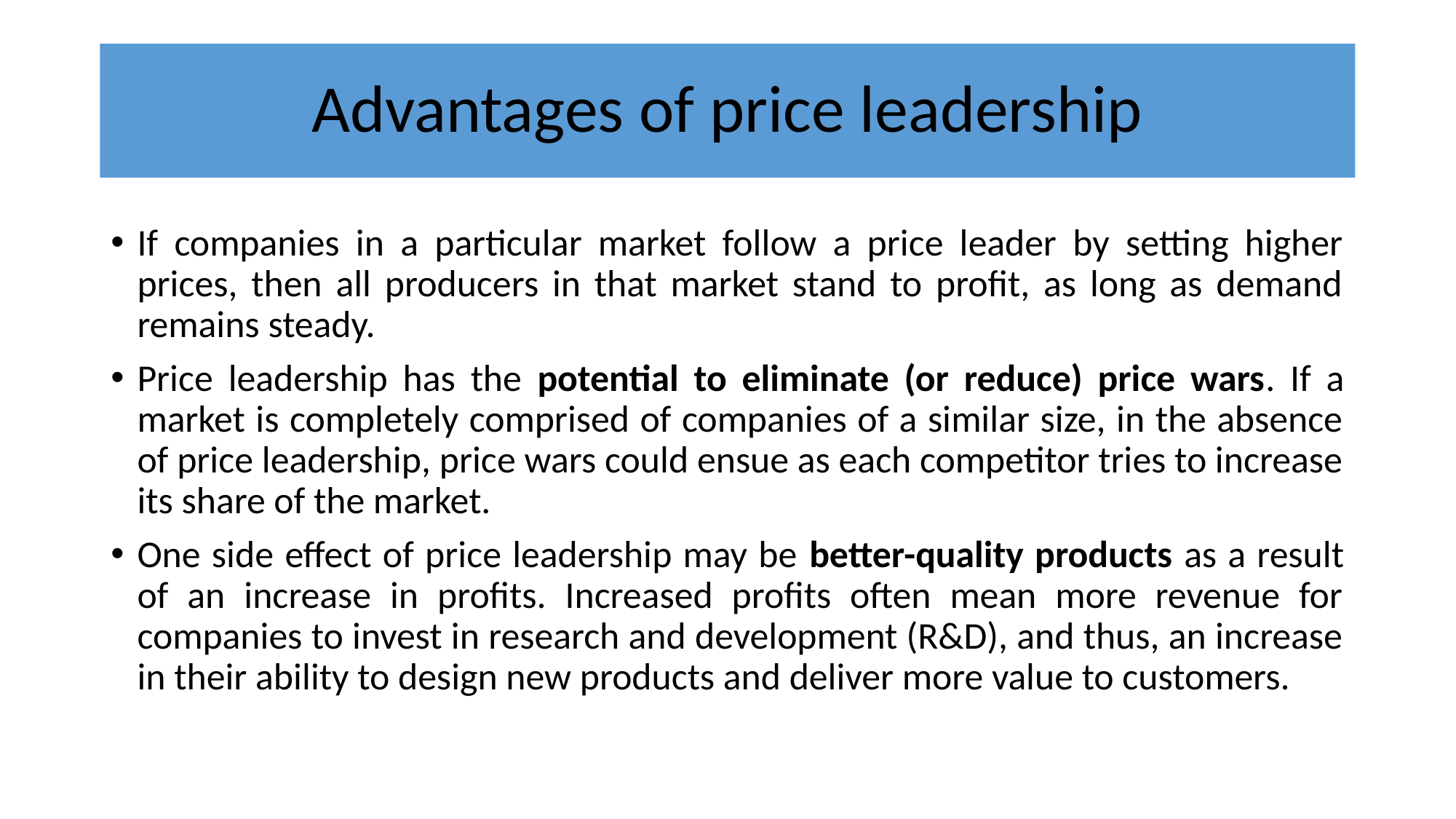

# Advantages of price leadership
If companies in a particular market follow a price leader by setting higher prices, then all producers in that market stand to profit, as long as demand remains steady.
Price leadership has the potential to eliminate (or reduce) price wars. If a market is completely comprised of companies of a similar size, in the absence of price leadership, price wars could ensue as each competitor tries to increase its share of the market.
One side effect of price leadership may be better-quality products as a result of an increase in profits. Increased profits often mean more revenue for companies to invest in research and development (R&D), and thus, an increase in their ability to design new products and deliver more value to customers.